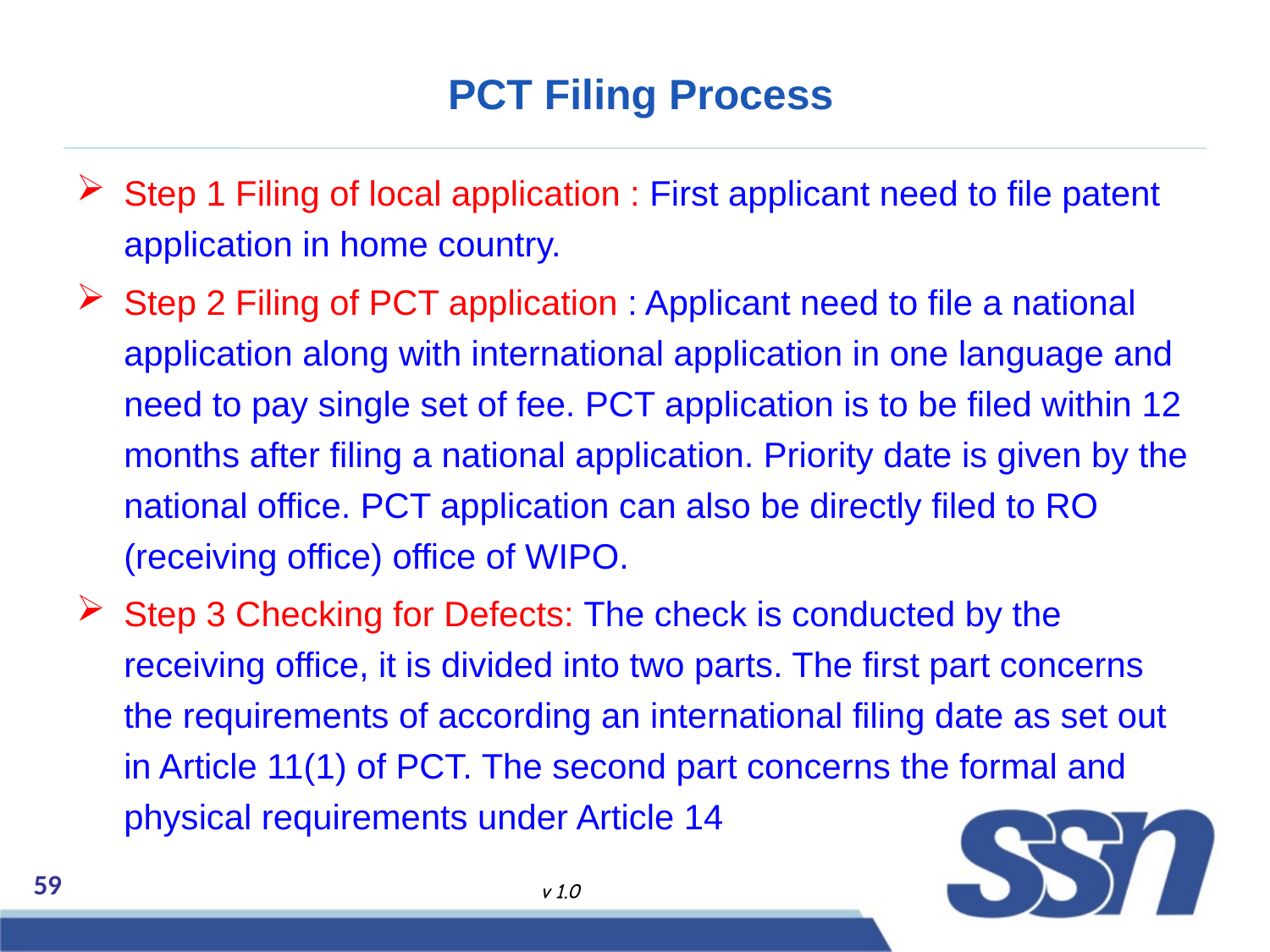

# PCT Filing Process
Step 1 Filing of local application : First applicant need to file patent application in home country.
Step 2 Filing of PCT application : Applicant need to file a national application along with international application in one language and need to pay single set of fee. PCT application is to be filed within 12 months after filing a national application. Priority date is given by the national office. PCT application can also be directly filed to RO (receiving office) office of WIPO.
Step 3 Checking for Defects: The check is conducted by the receiving office, it is divided into two parts. The first part concerns the requirements of according an international filing date as set out in Article 11(1) of PCT. The second part concerns the formal and physical requirements under Article 14